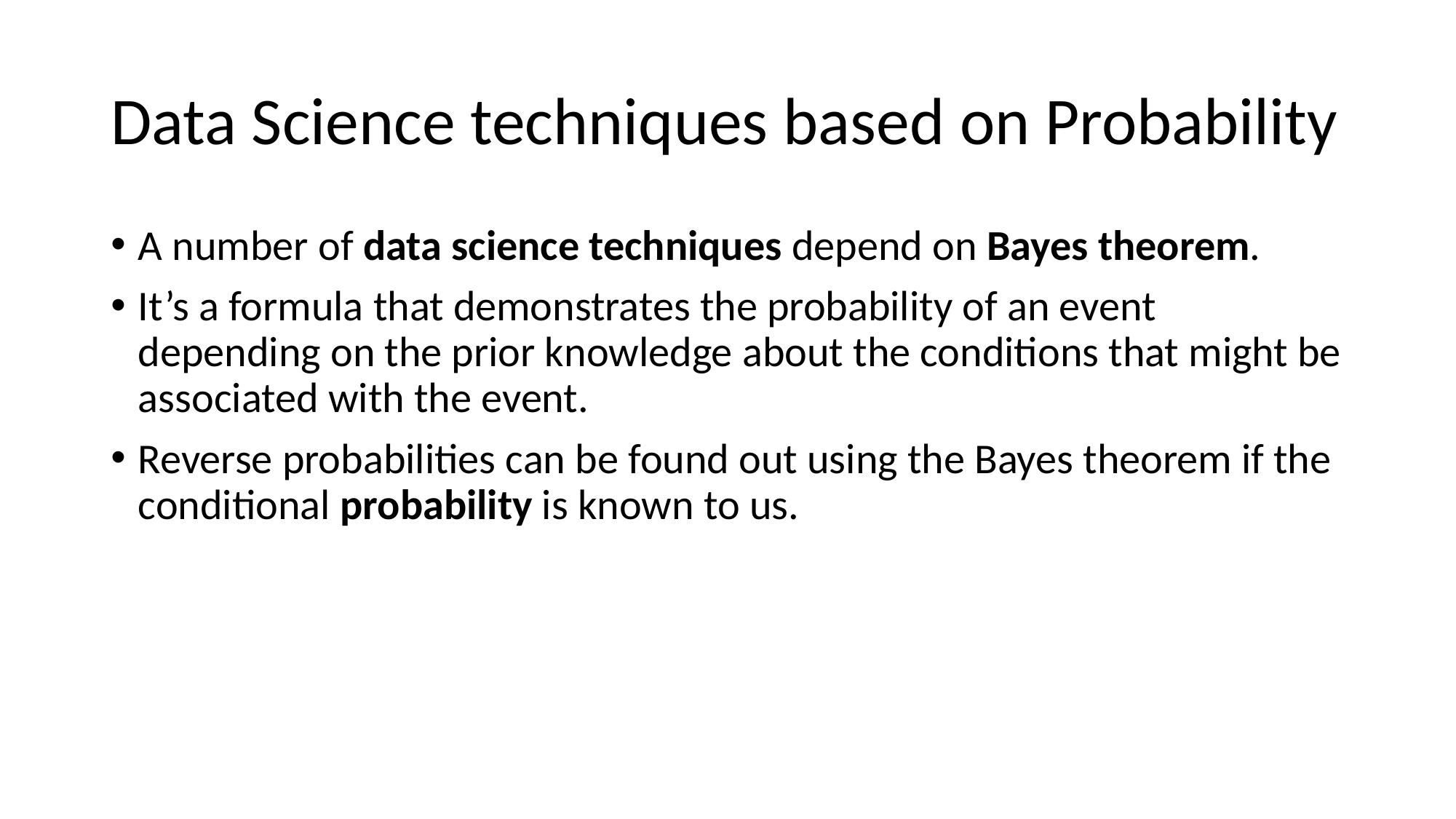

# Data Science techniques based on Probability
A number of data science techniques depend on Bayes theorem.
It’s a formula that demonstrates the probability of an event depending on the prior knowledge about the conditions that might be associated with the event.
Reverse probabilities can be found out using the Bayes theorem if the conditional probability is known to us.